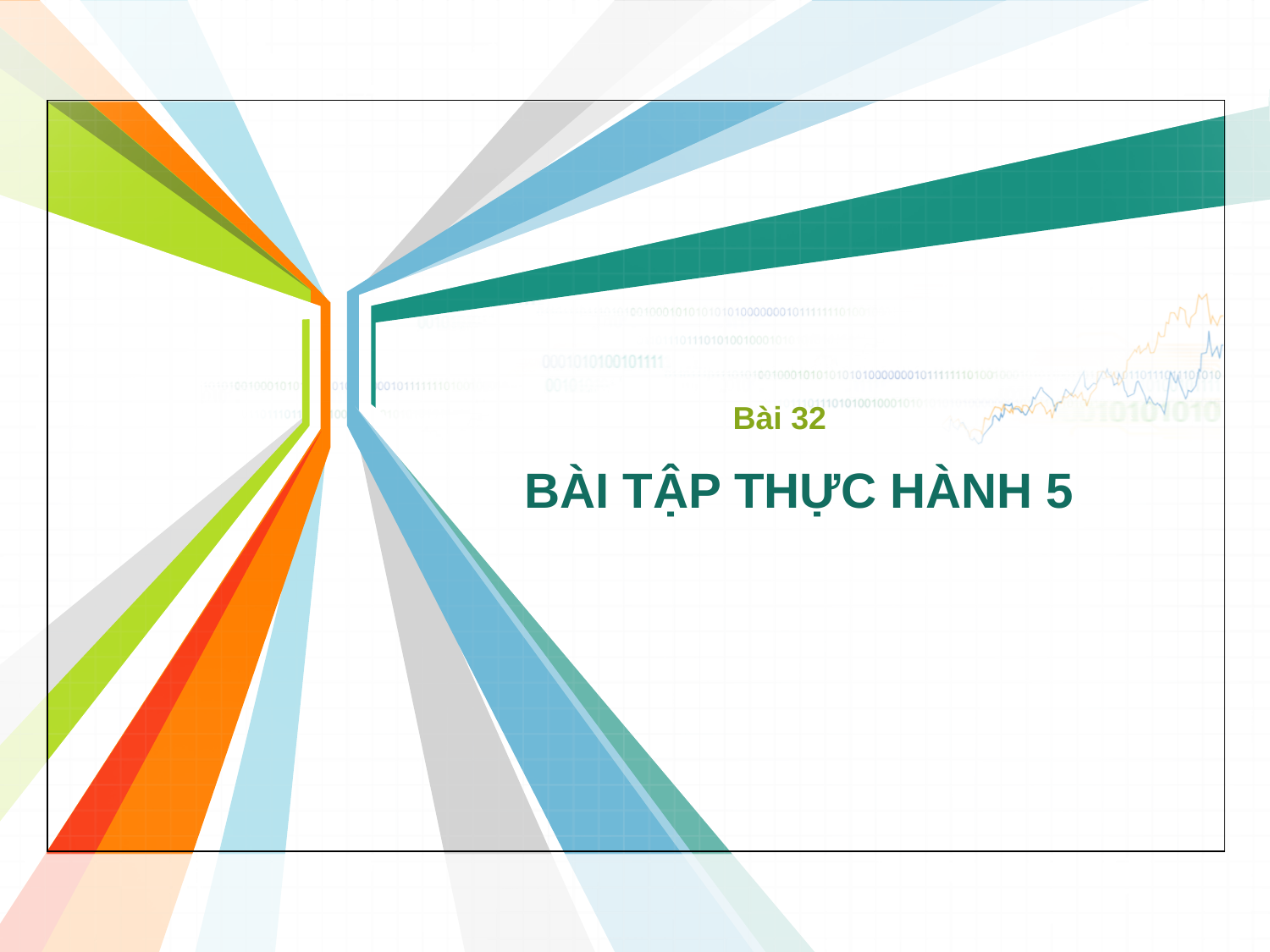

Bài 32
# BÀI TẬP THỰC HÀNH 5